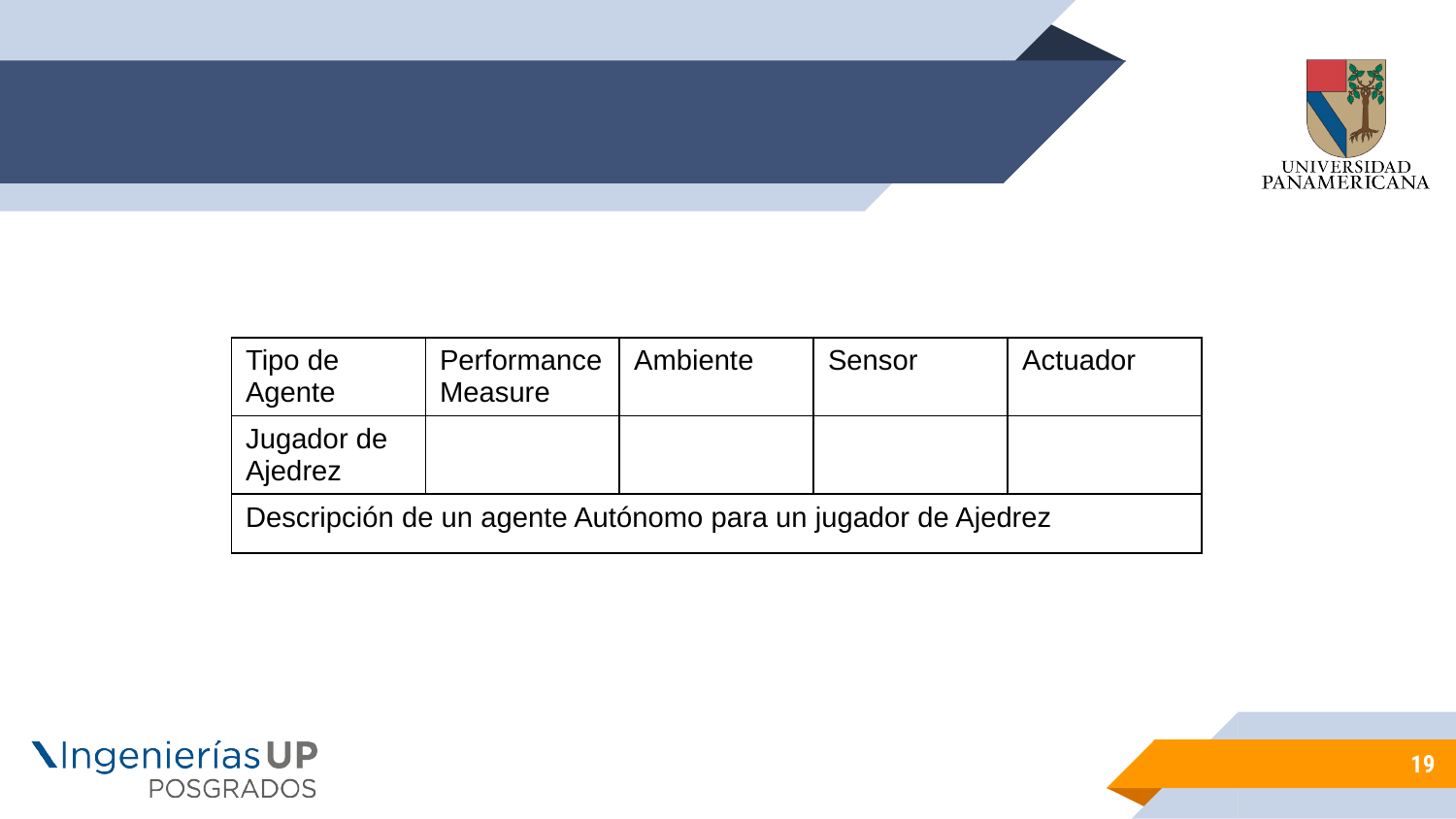

#
| Tipo de Agente | Performance Measure | Ambiente | Sensor | Actuador |
| --- | --- | --- | --- | --- |
| Jugador de Ajedrez |  |  |  |  |
| Descripción de un agente Autónomo para un jugador de Ajedrez |  |  |  |  |
19